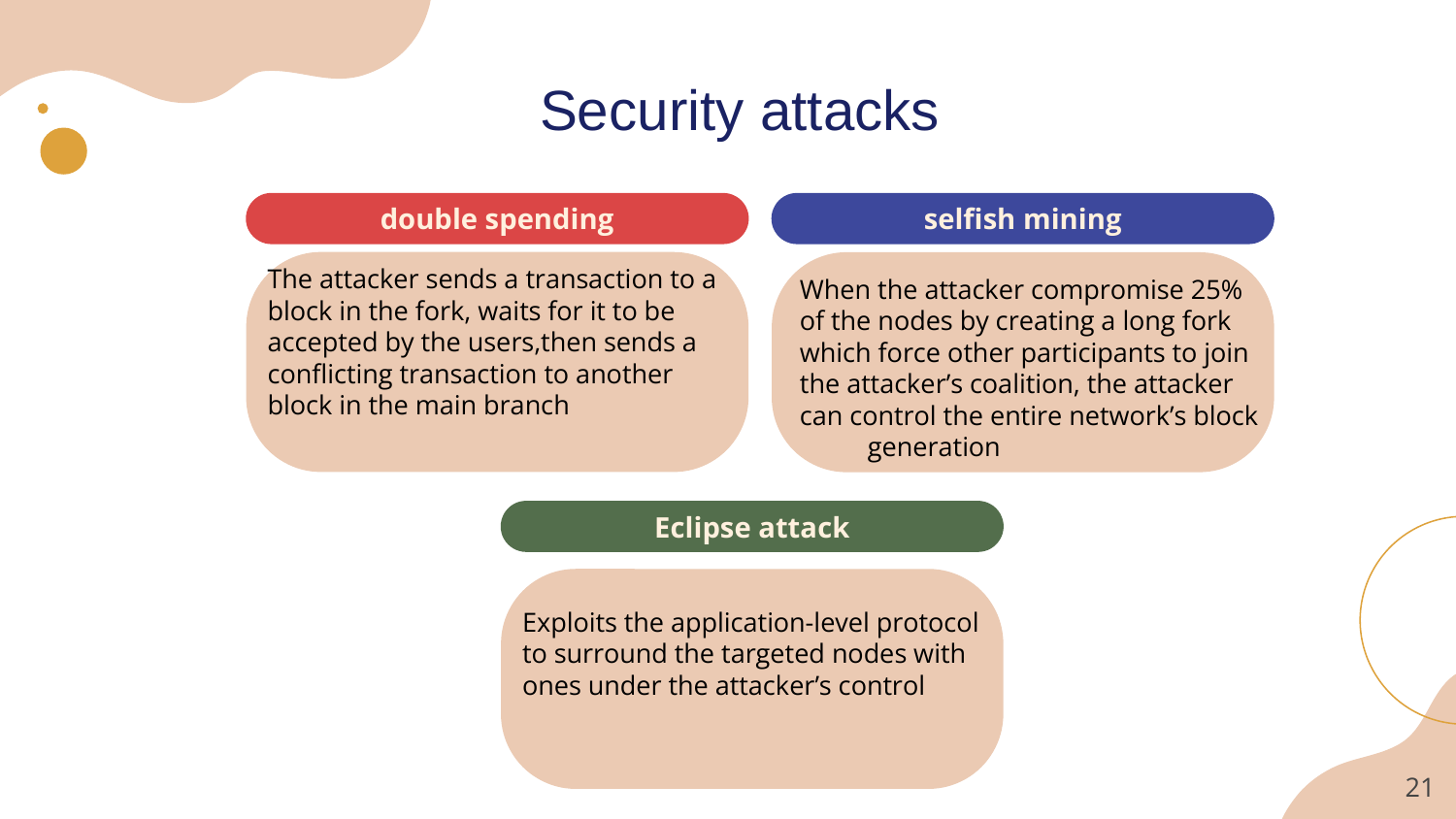

Security attacks
double spending
selfish mining

The attacker sends a transaction to a block in the fork, waits for it to be accepted by the users,then sends a conflicting transaction to another block in the main branch

When the attacker compromise 25% of the nodes by creating a long fork which force other participants to join the attacker’s coalition, the attacker can control the entire network’s block           generation

Eclipse attack

Exploits the application-level protocol to surround the targeted nodes with
ones under the attacker’s control

21